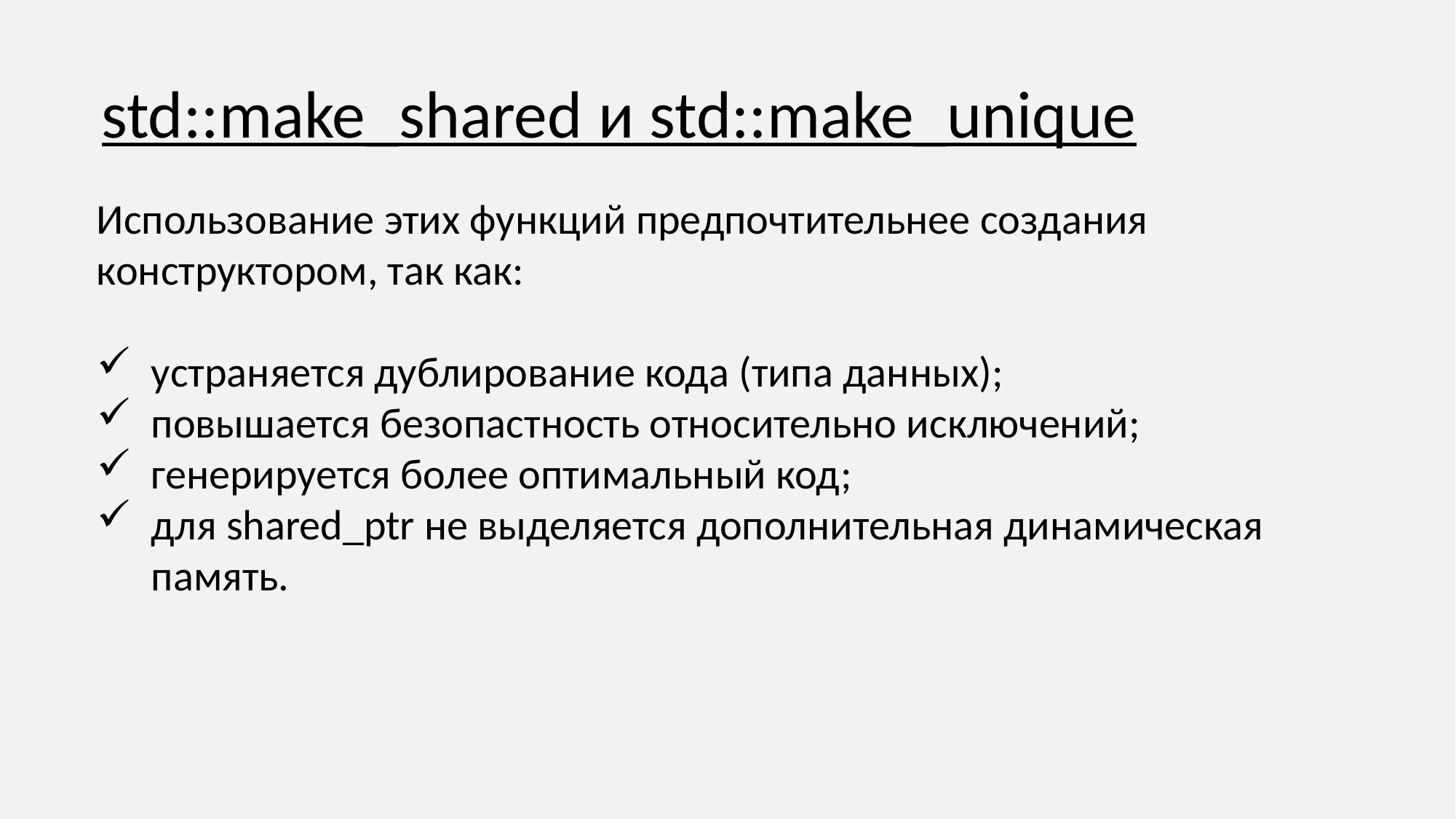

std::make_shared и std::make_unique
Использование этих функций предпочтительнее создания конструктором, так как:

устраняется дублирование кода (типа данных);
повышается безопастность относительно исключений;
генерируется более оптимальный код;
для shared_ptr не выделяется дополнительная динамическая память.